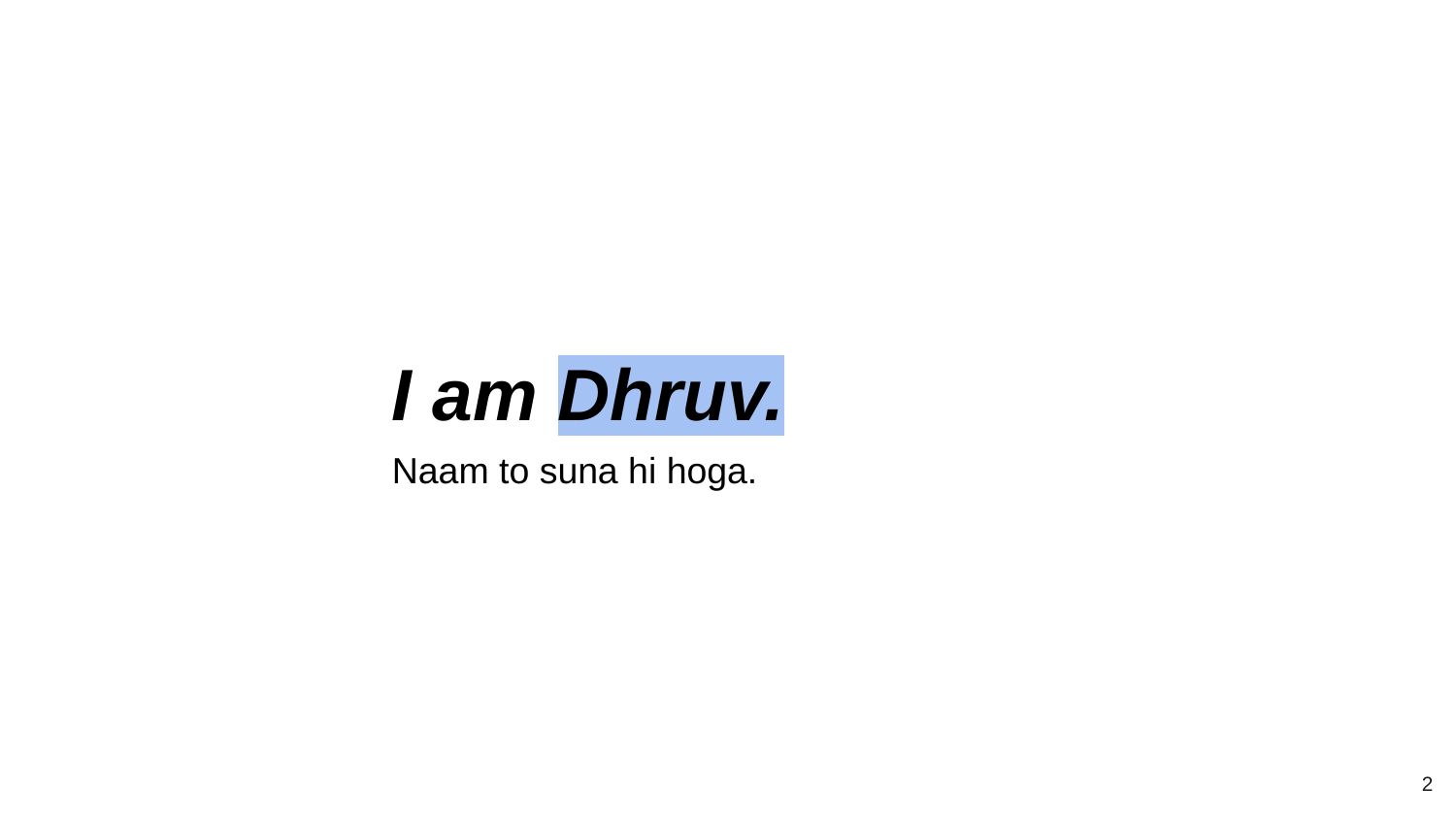

I am Dhruv.
Naam to suna hi hoga.

2